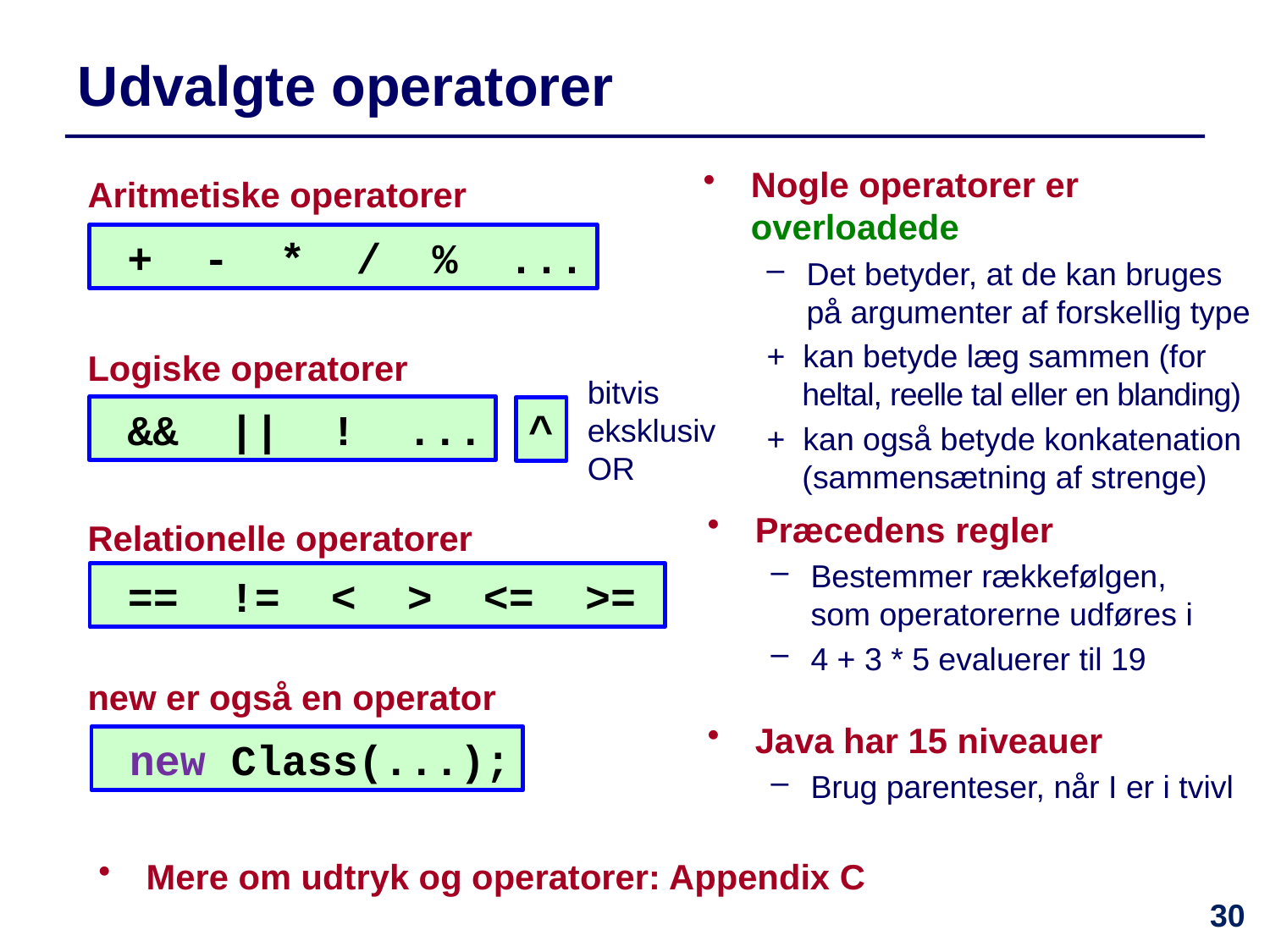

# Udvalgte operatorer
Nogle operatorer er overloadede
Det betyder, at de kan bruges på argumenter af forskellig type
+  kan betyde læg sammen (for
    heltal, reelle tal eller en blanding)
+  kan også betyde konkatenation
    (sammensætning af strenge)
Aritmetiske operatorer

 +  -  *  /  %  ...
Logiske operatorer
bitvis eksklusiv OR
 &&  ||  !  ...
^
Præcedens regler
Bestemmer rækkefølgen, som operatorerne udføres i
4 + 3 * 5 evaluerer til 19
Relationelle operatorer
 ==  !=  <  >  <=  >=
new er også en operator
Java har 15 niveauer
Brug parenteser, når I er i tvivl
 new Class(...);
Mere om udtryk og operatorer: Appendix C

30